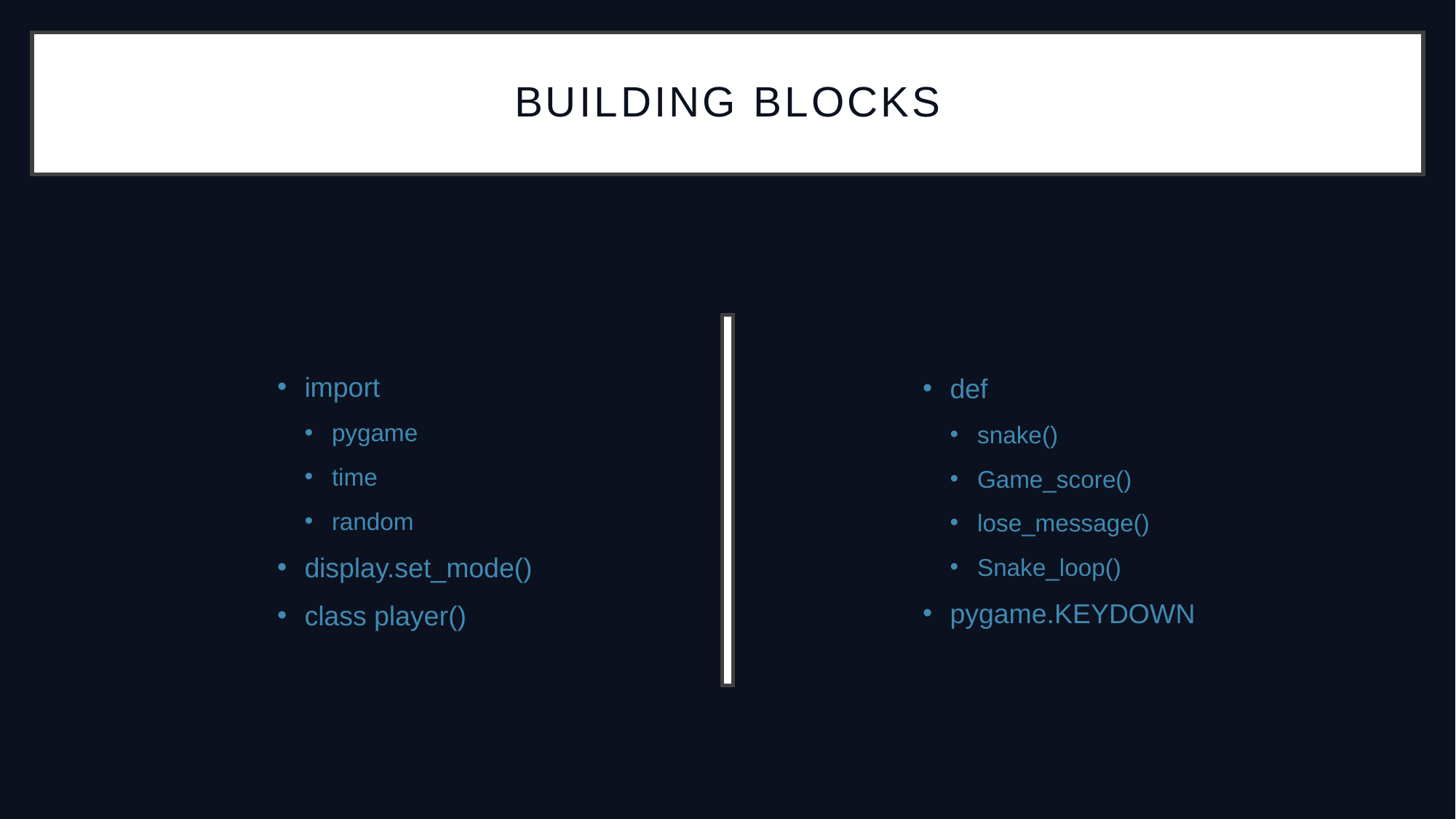

# Building Blocks
import
pygame
time
random
display.set_mode()
class player()

def
snake()
Game_score()
lose_message()
Snake_loop()
pygame.KEYDOWN